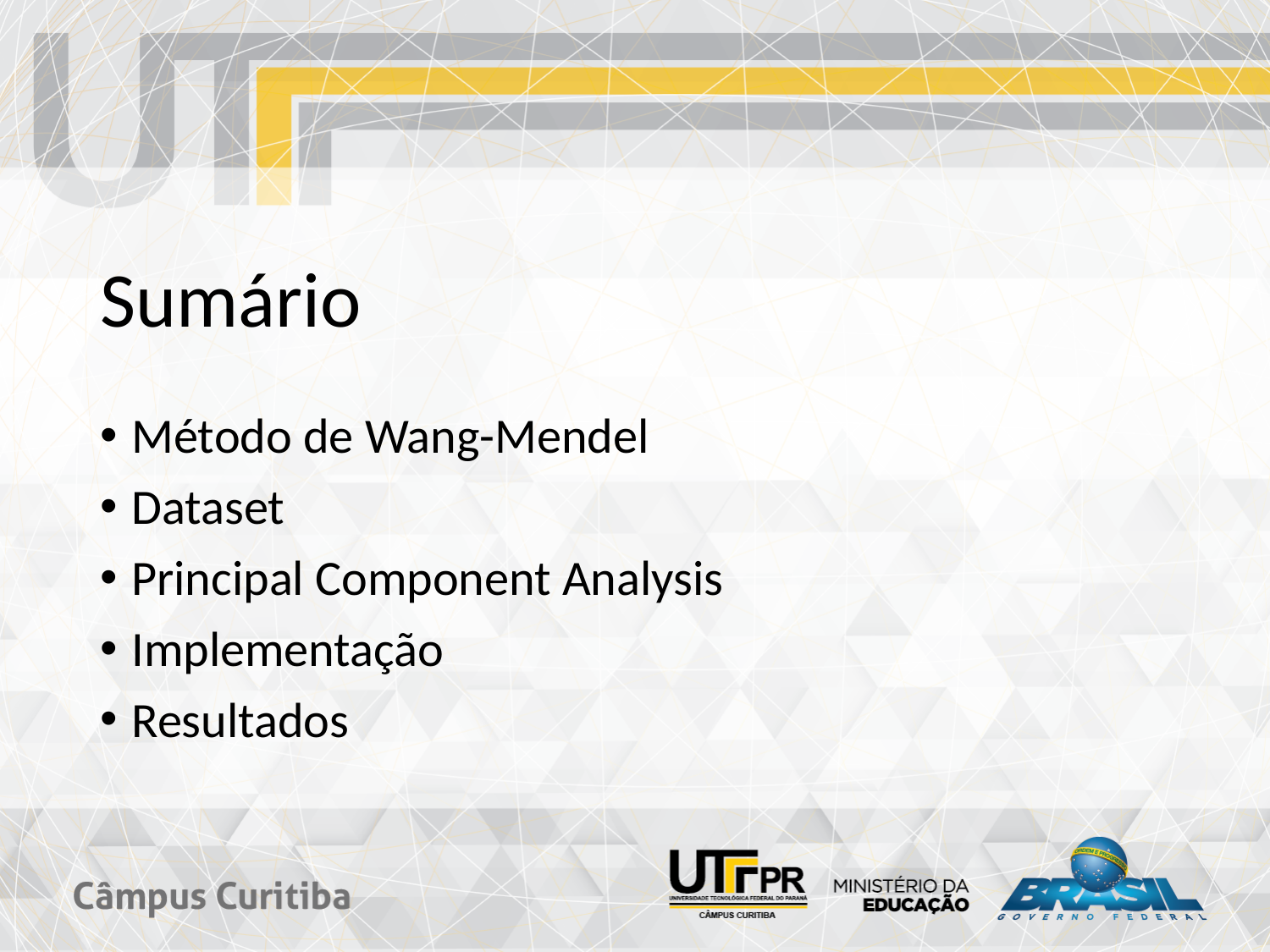

# Sumário
Método de Wang-Mendel
Dataset
Principal Component Analysis
Implementação
Resultados